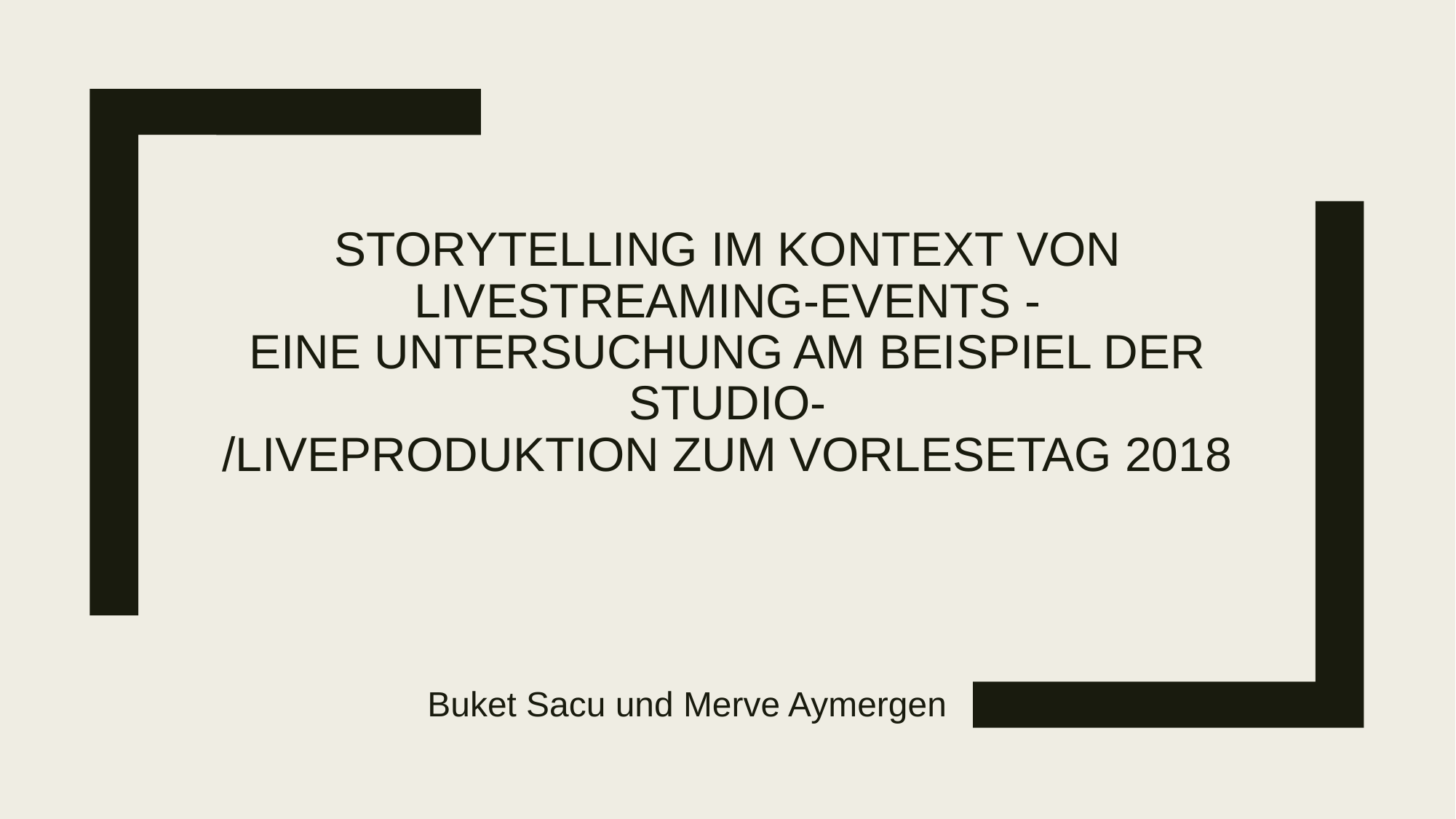

# STORYTELLING IM KONTEXT VON LIVESTREAMING-EVENTS - EINE UNTERSUCHUNG AM BEISPIEL DER STUDIO- /LIVEPRODUKTION ZUM VORLESETAG 2018
		   Buket Sacu und Merve Aymergen